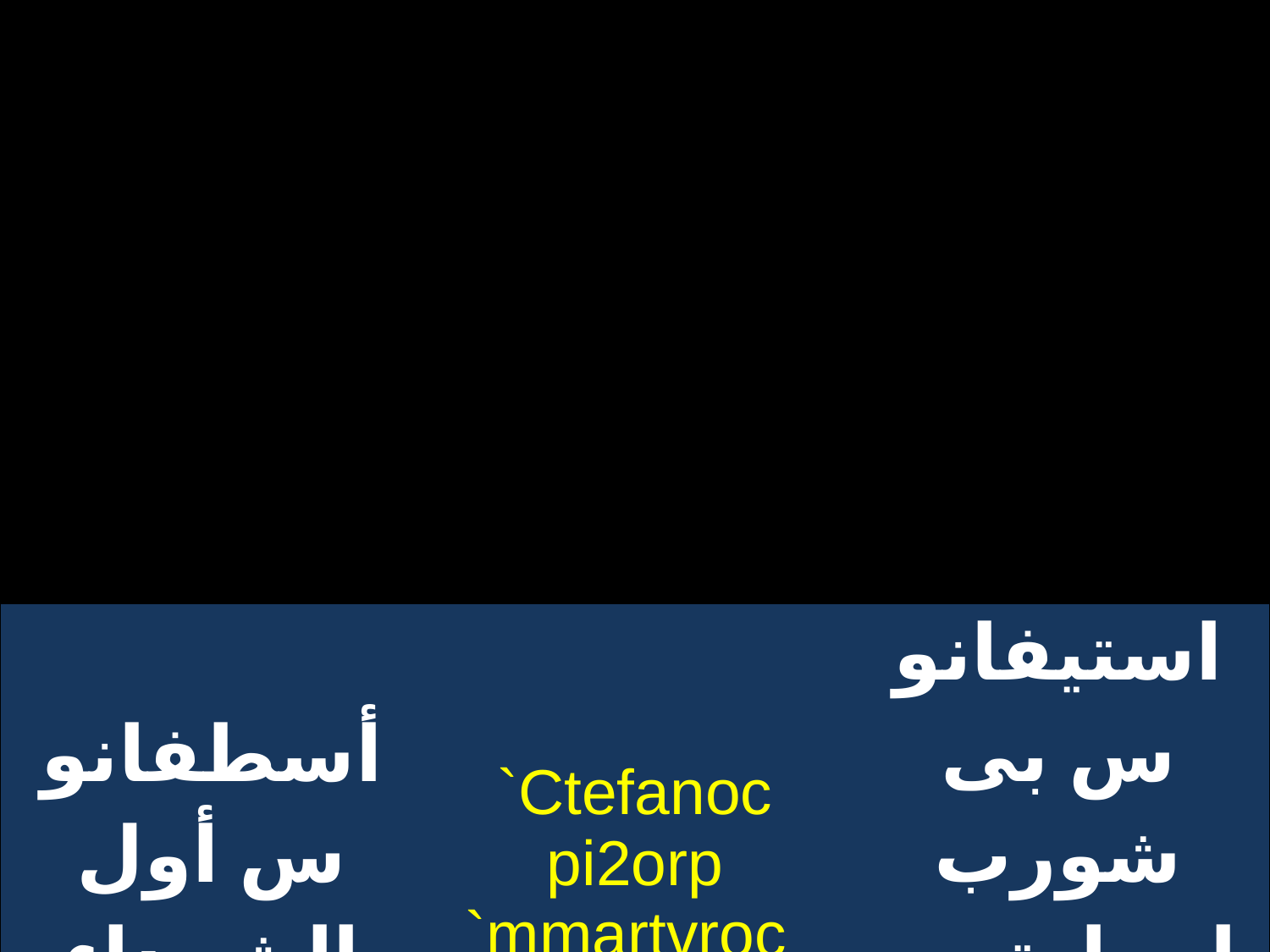

| أسطفانوس أول الشهداء | `Ctefanoc pi2orp `mmartvroc | استيفانوس بى شورب اممارتيروس |
| --- | --- | --- |